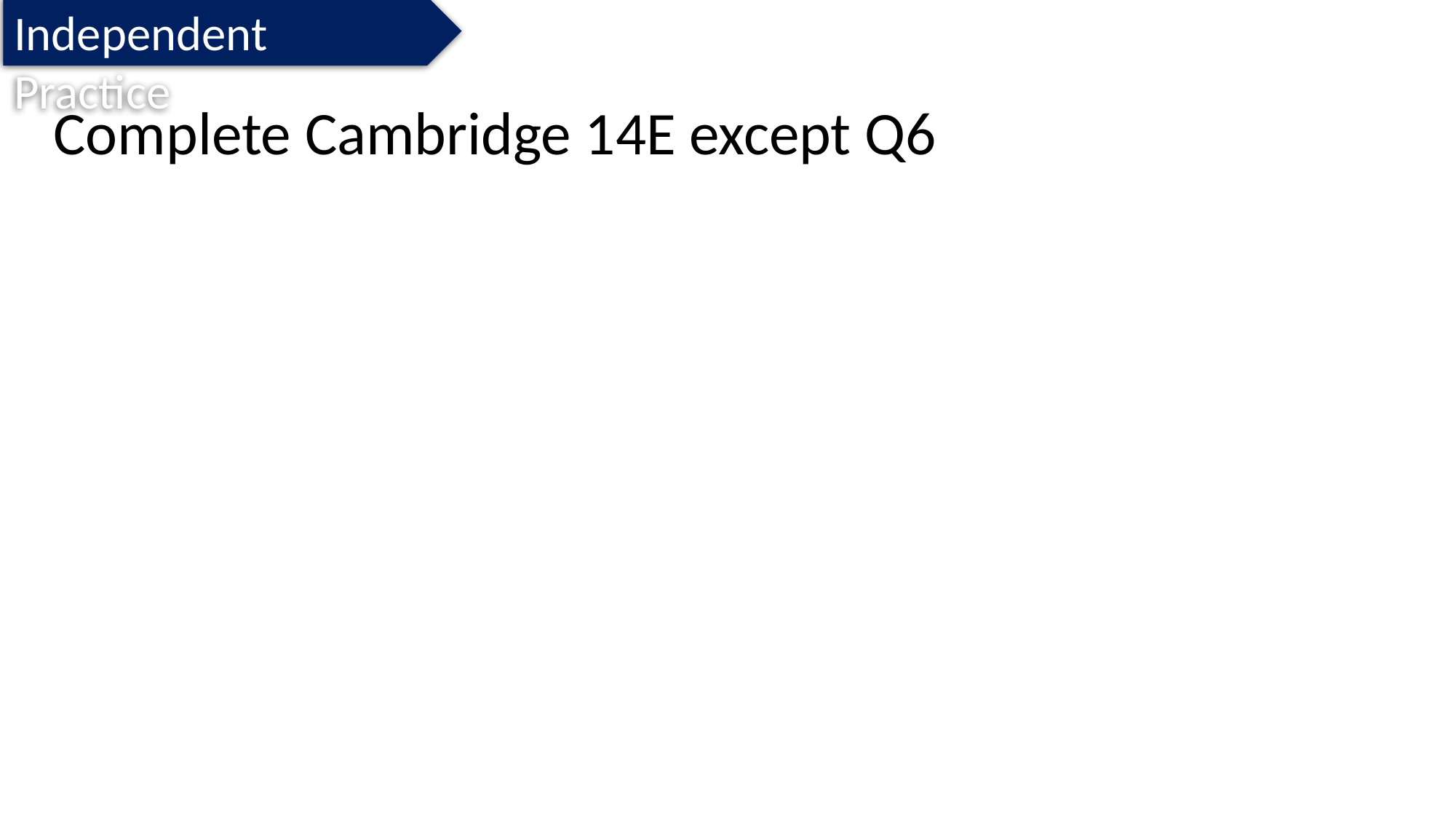

Independent Practice
Complete Cambridge 14E except Q6